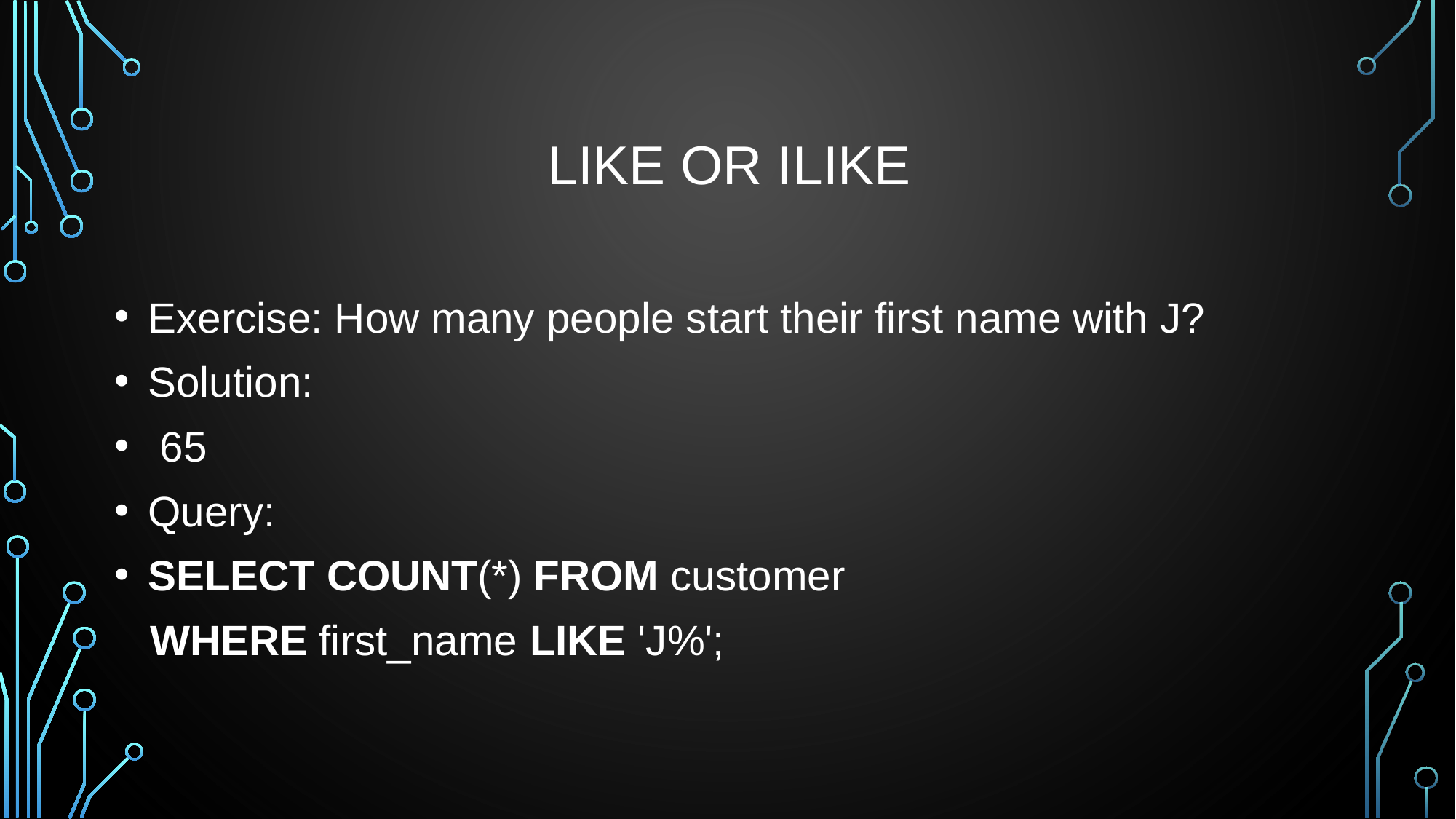

# LIKE or ILIKE
 Exercise: How many people start their first name with J?
 Solution:
  65
 Query:
 SELECT COUNT(*) FROM customer
   WHERE first_name LIKE 'J%';